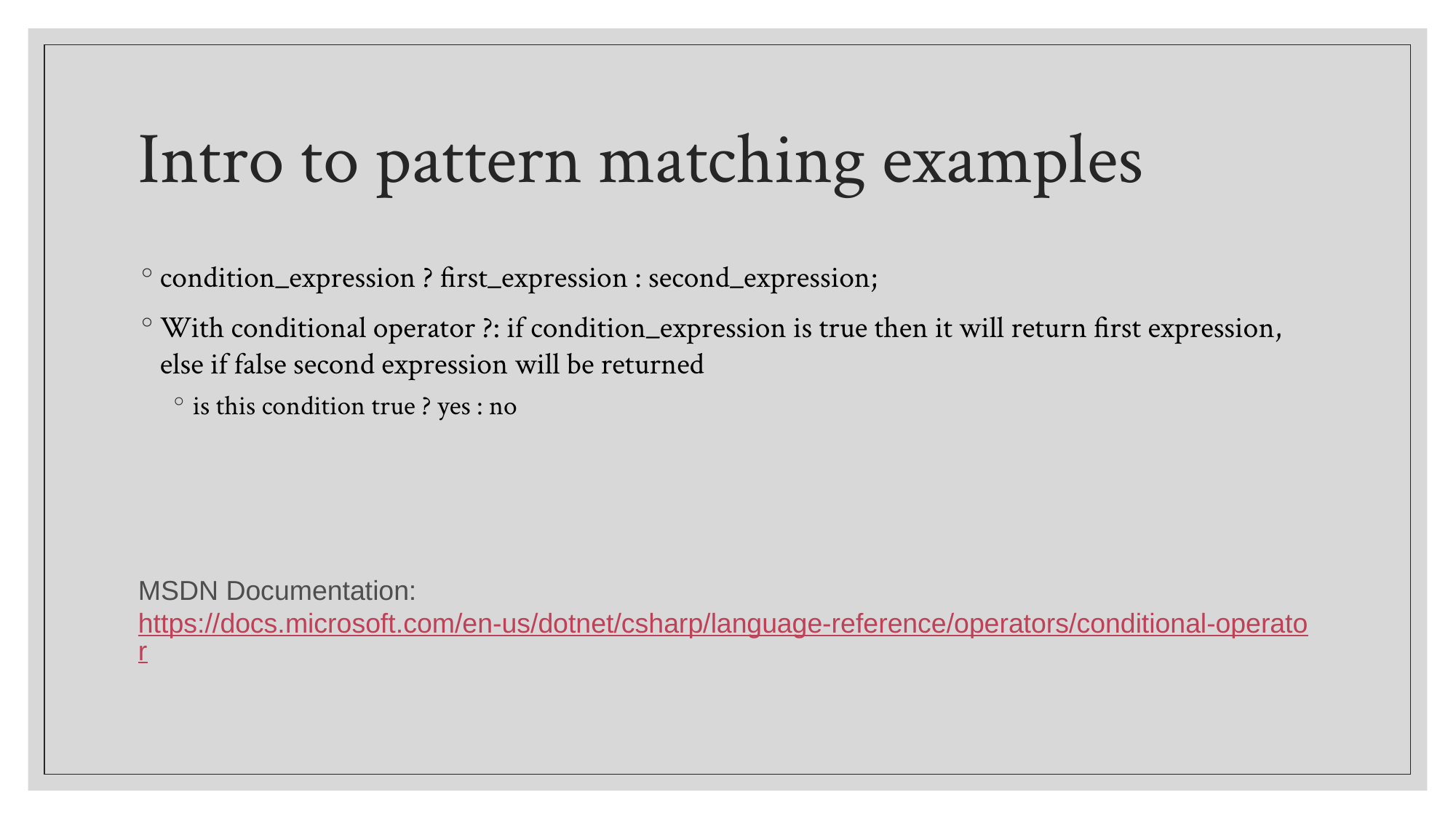

# Intro to pattern matching examples
condition_expression ? first_expression : second_expression;
With conditional operator ?: if condition_expression is true then it will return first expression, else if false second expression will be returned
is this condition true ? yes : no

MSDN Documentation: https://docs.microsoft.com/en-us/dotnet/csharp/language-reference/operators/conditional-operator